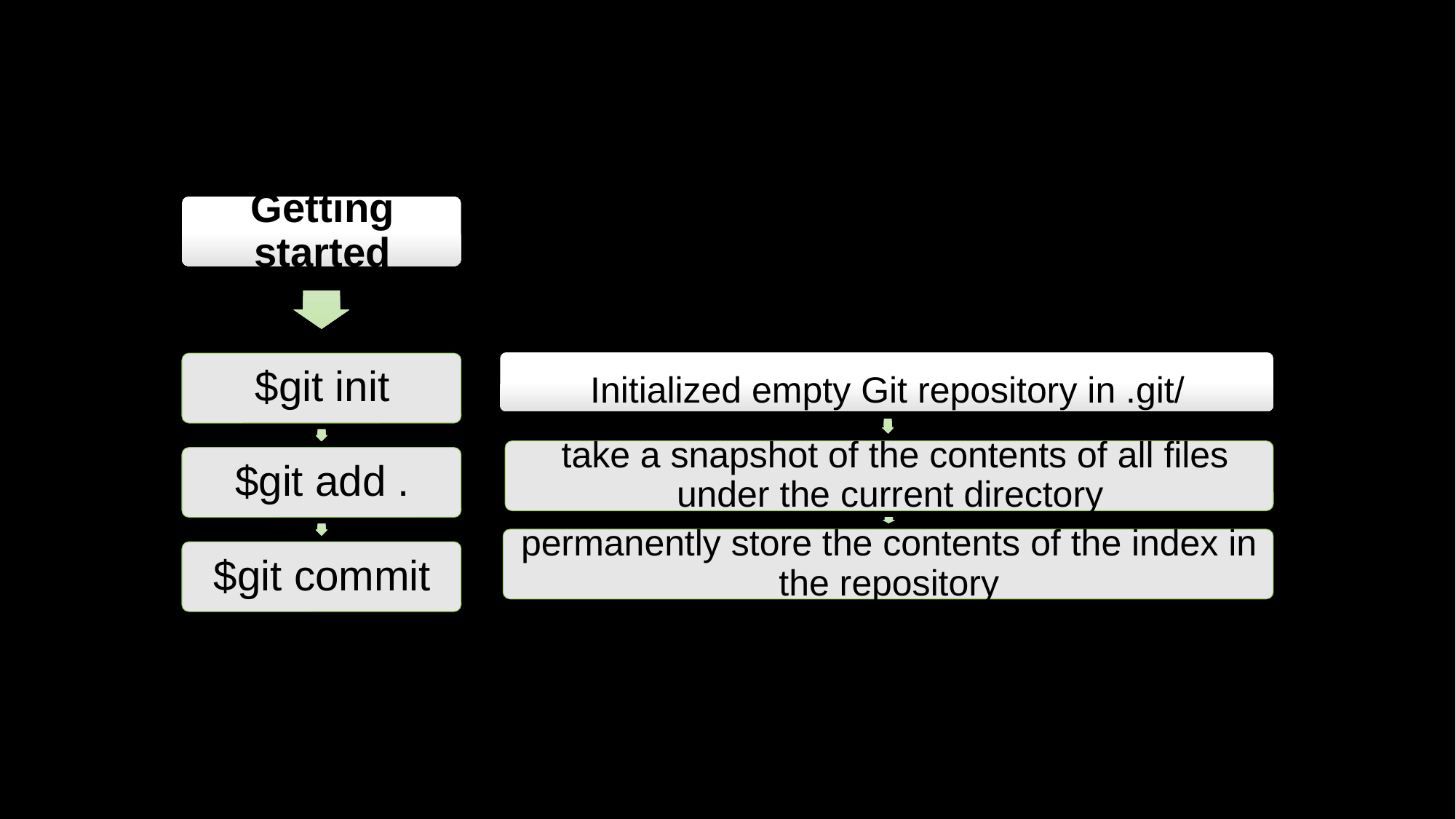

Getting started
$git init
$git add .
$git commit

Initialized empty Git repository in .git/

 take a snapshot of the contents of all files under the current directory
permanently store the contents of the index in the repository